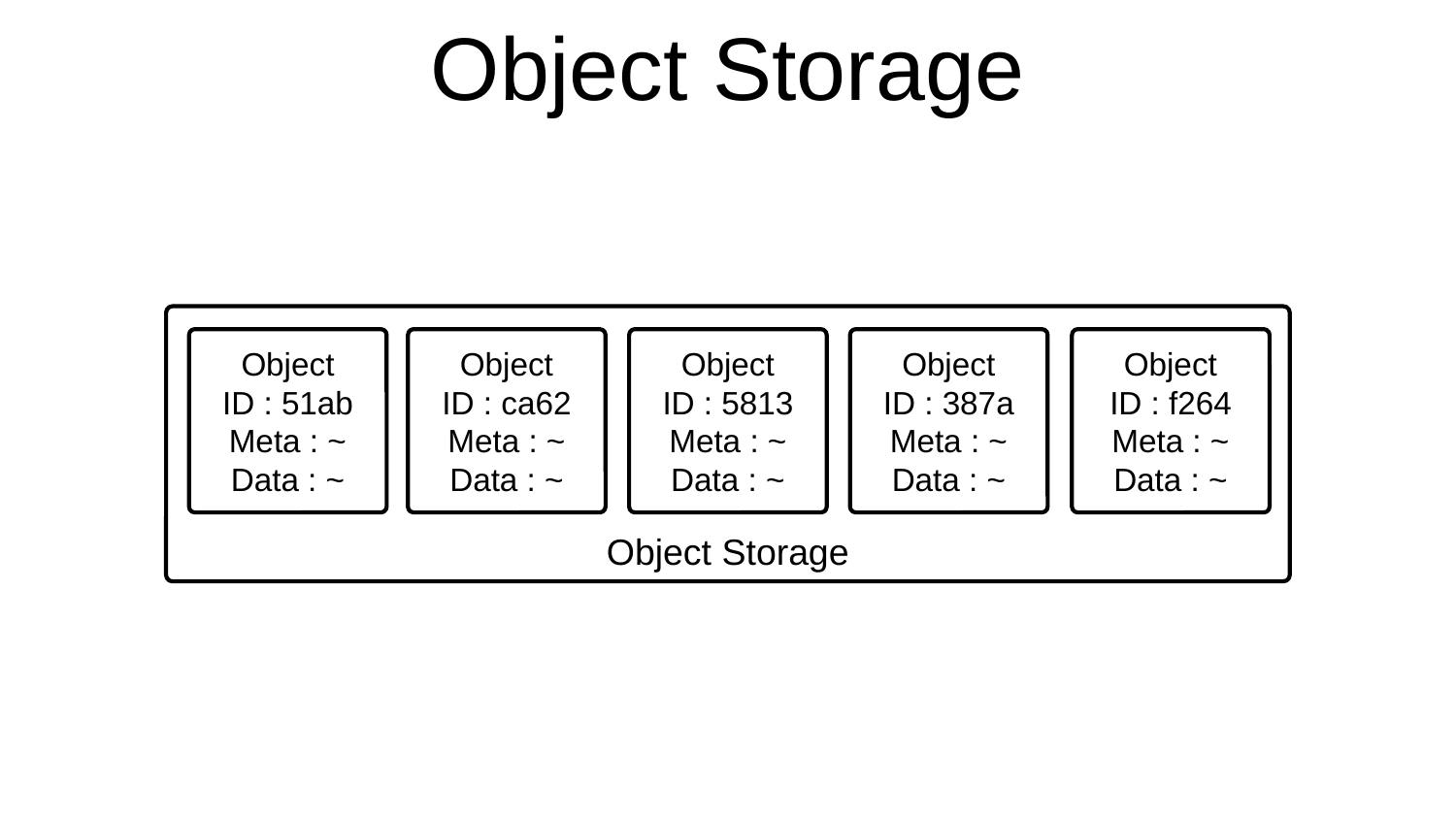

# Object Storage
Object Storage
Object
ID : 51ab
Meta : ~
Data : ~
Object
ID : ca62
Meta : ~
Data : ~
Object
ID : 5813
Meta : ~
Data : ~
Object
ID : 387a
Meta : ~
Data : ~
Object
ID : f264
Meta : ~
Data : ~